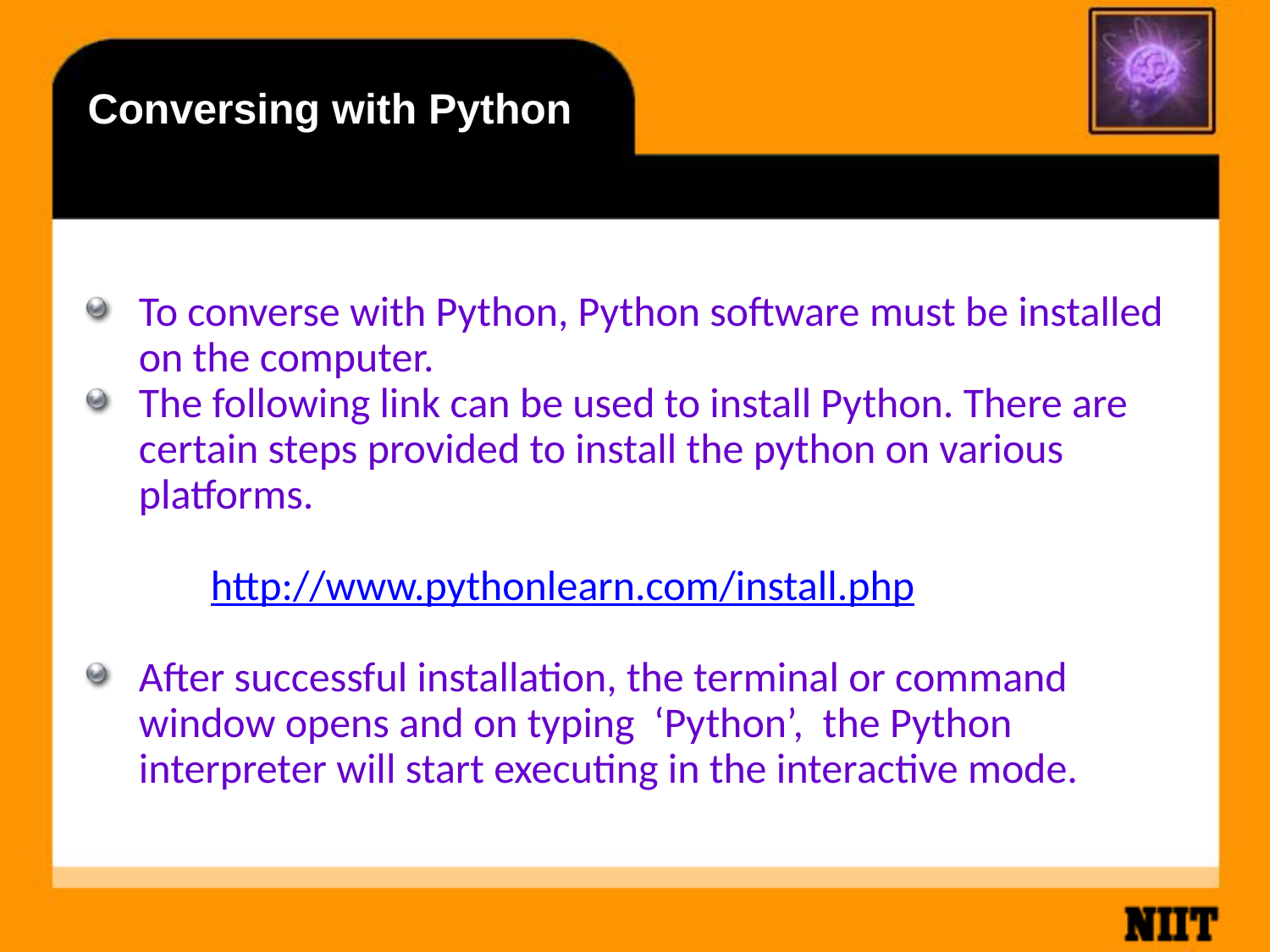

# Conversing with Python

To converse with Python, Python software must be installed on the computer.
The following link can be used to install Python. There are certain steps provided to install the python on various platforms.

http://www.pythonlearn.com/install.php

After successful installation, the terminal or command window opens and on typing  ‘Python’,  the Python interpreter will start executing in the interactive mode.